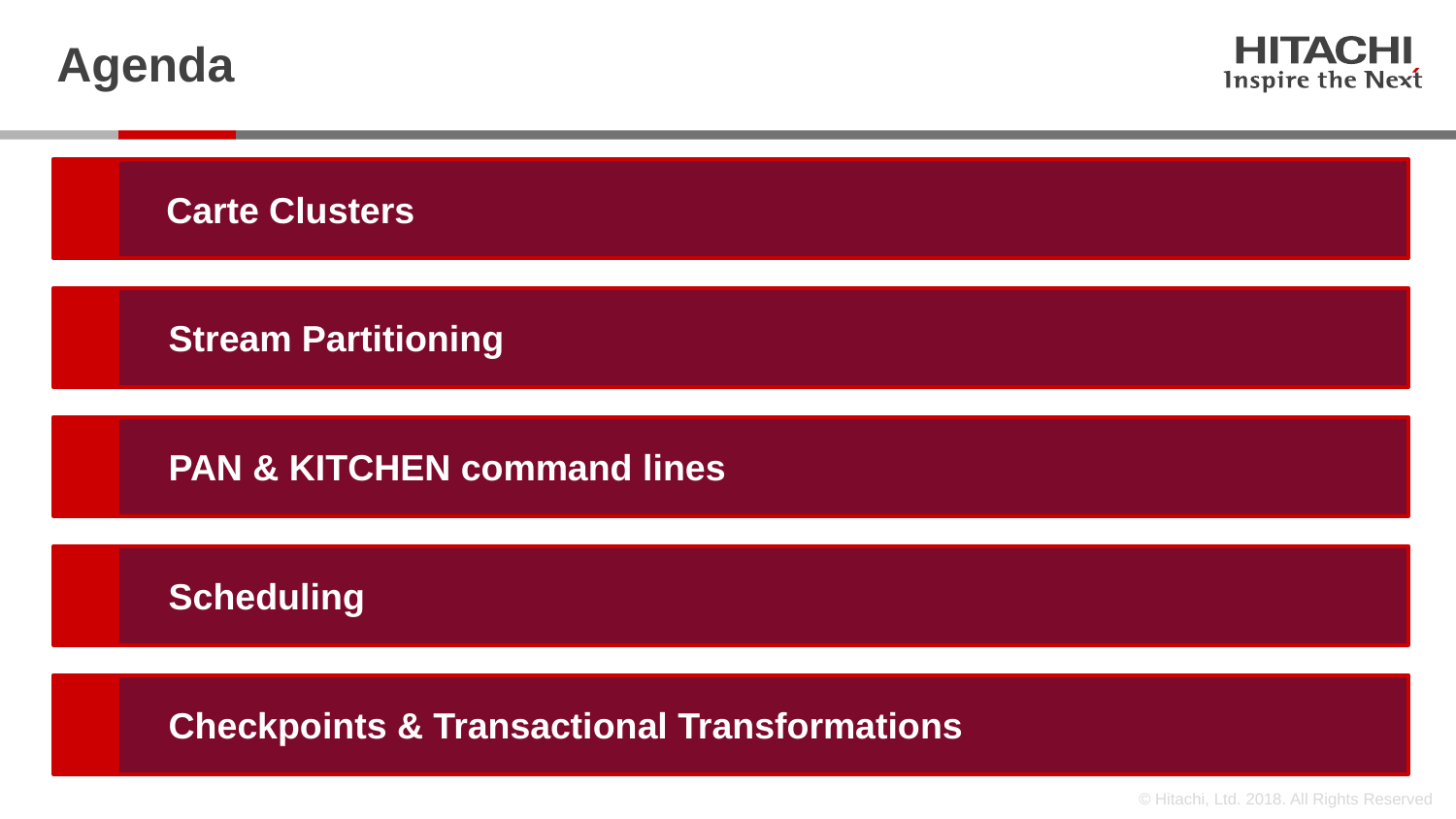

# Agenda

Carte Clusters

Stream Partitioning

PAN & KITCHEN command lines

Scheduling

Checkpoints & Transactional Transformations